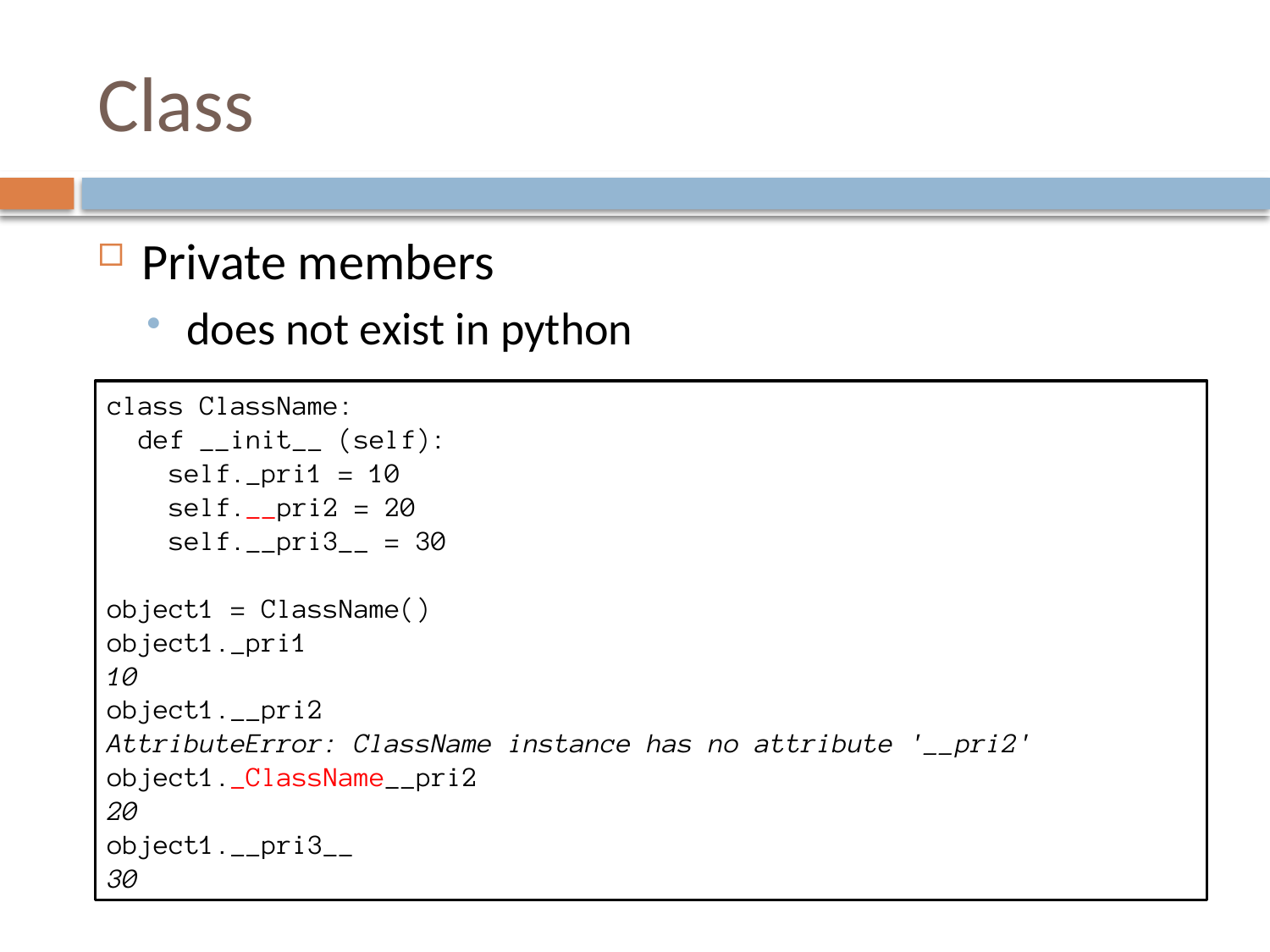

# Class
Private members
does not exist in python
class ClassName:
  def __init__ (self):
    self._pri1 = 10
    self.__pri2 = 20
    self.__pri3__ = 30

object1 = ClassName()
object1._pri1
10
object1.__pri2
AttributeError: ClassName instance has no attribute '__pri2'
object1._ClassName__pri2
20
object1.__pri3__
30